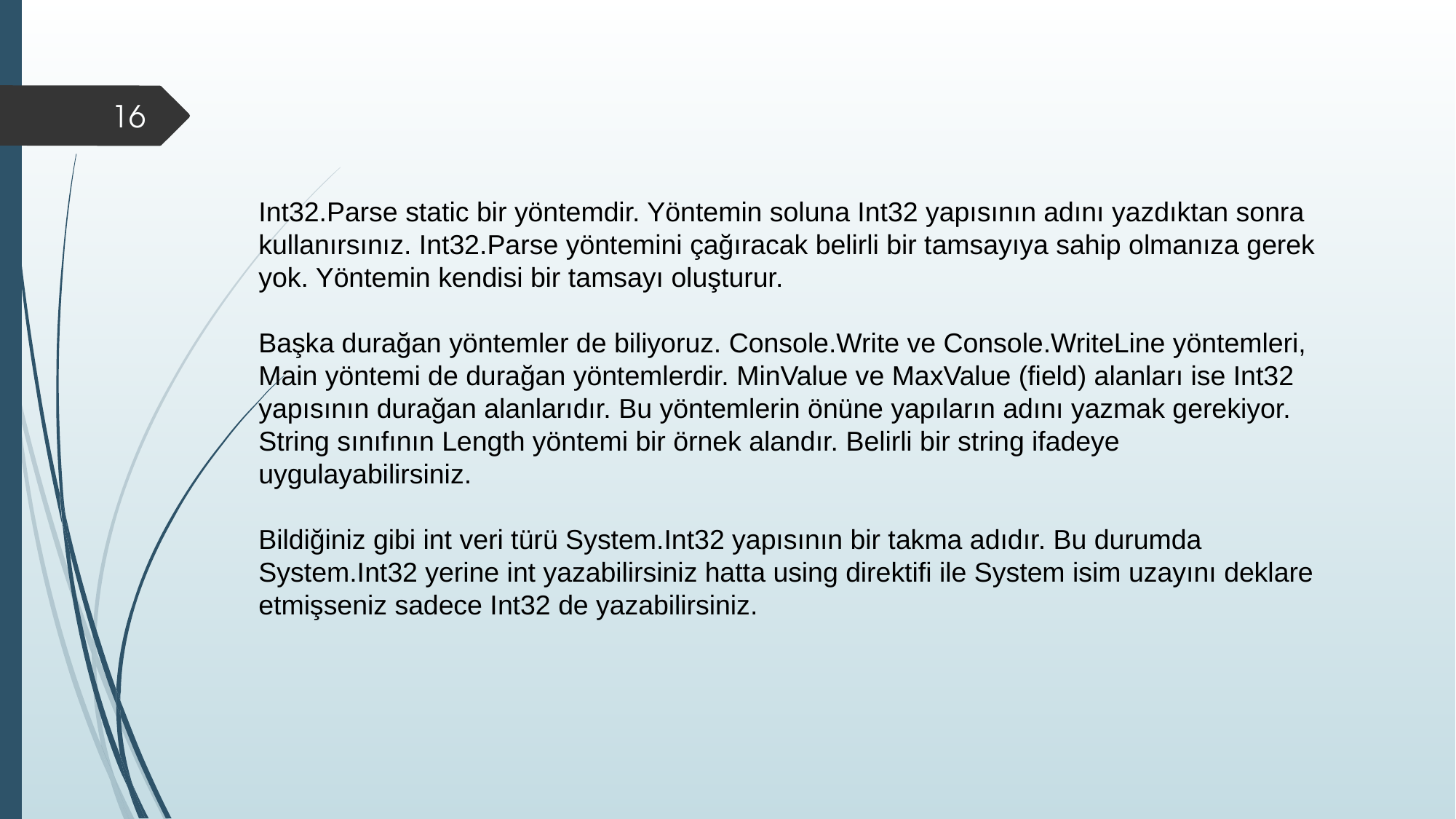

16

Int32.Parse static bir yöntemdir. Yöntemin soluna Int32 yapısının adını yazdıktan sonra kullanırsınız. Int32.Parse yöntemini çağıracak belirli bir tamsayıya sahip olmanıza gerek yok. Yöntemin kendisi bir tamsayı oluşturur.

Başka durağan yöntemler de biliyoruz. Console.Write ve Console.WriteLine yöntemleri, Main yöntemi de durağan yöntemlerdir. MinValue ve MaxValue (field) alanları ise Int32 yapısının durağan alanlarıdır. Bu yöntemlerin önüne yapıların adını yazmak gerekiyor. String sınıfının Length yöntemi bir örnek alandır. Belirli bir string ifadeye uygulayabilirsiniz.

Bildiğiniz gibi int veri türü System.Int32 yapısının bir takma adıdır. Bu durumda System.Int32 yerine int yazabilirsiniz hatta using direktifi ile System isim uzayını deklare etmişseniz sadece Int32 de yazabilirsiniz.